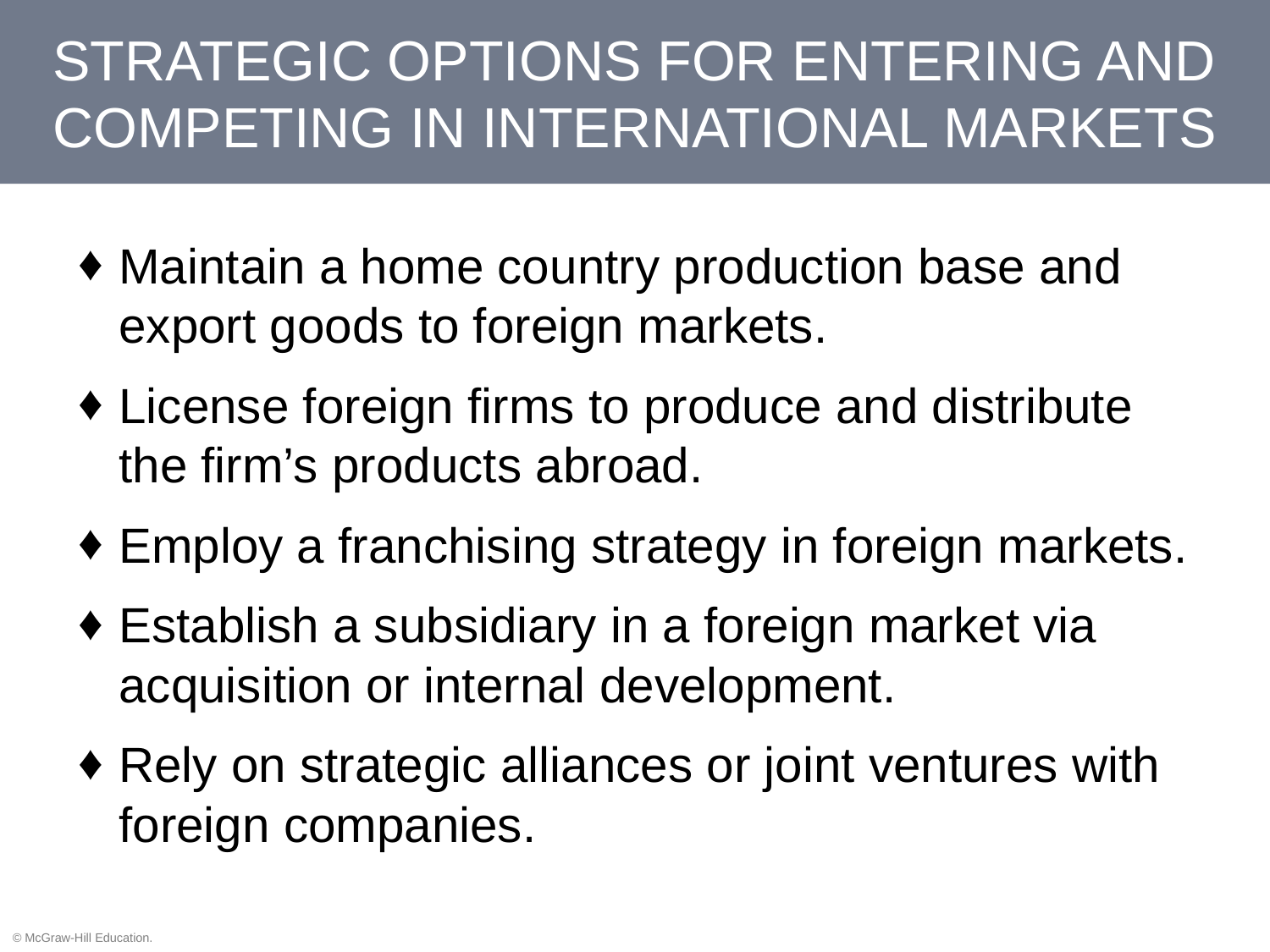

# STRATEGIC OPTIONS FOR ENTERING AND COMPETING IN INTERNATIONAL MARKETS
Maintain a home country production base and export goods to foreign markets.
License foreign firms to produce and distribute the firm’s products abroad.
Employ a franchising strategy in foreign markets.
Establish a subsidiary in a foreign market via acquisition or internal development.
Rely on strategic alliances or joint ventures with foreign companies.